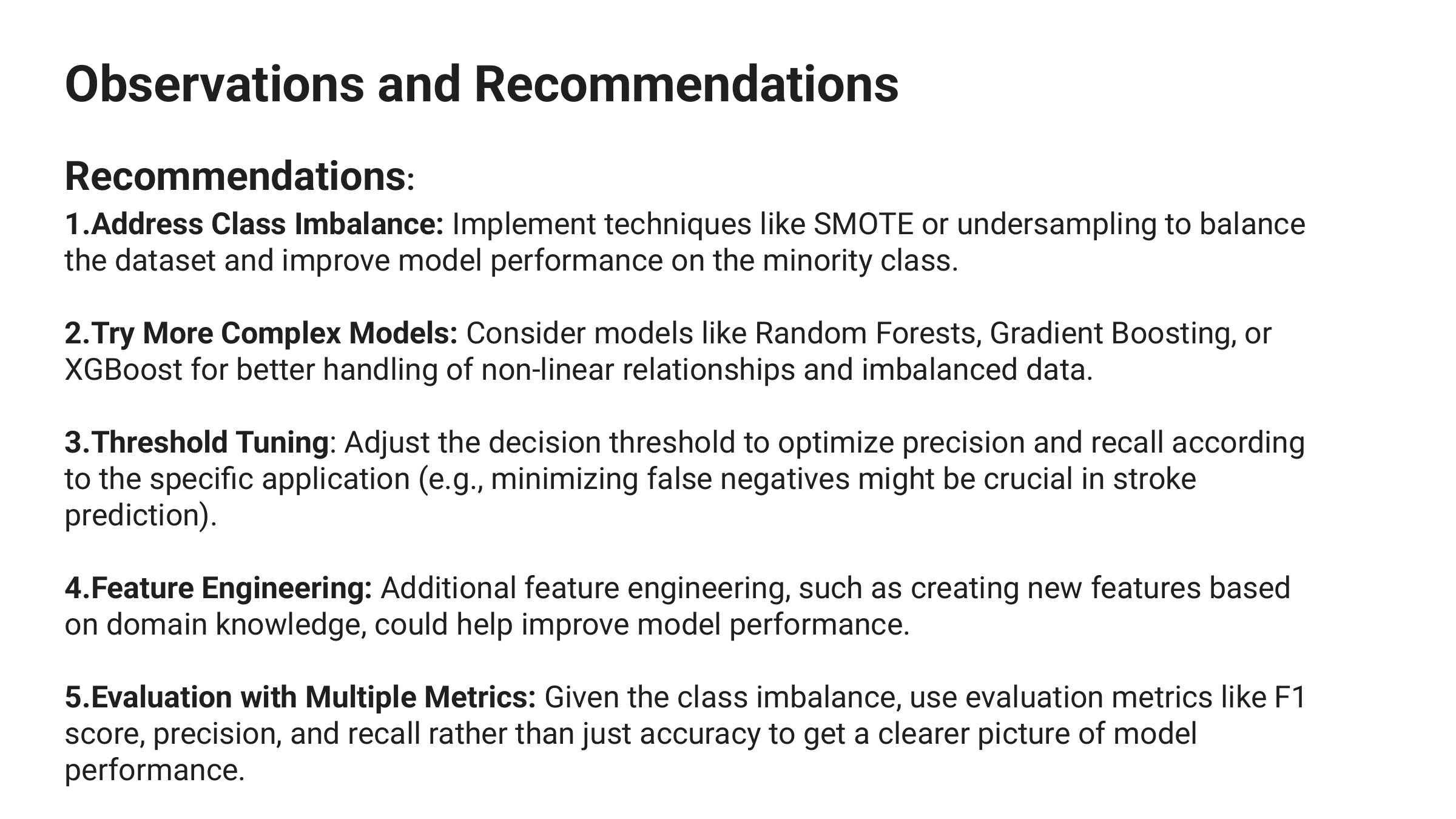

Observations and Recommendations
Recommendations:
Address Class Imbalance: Implement techniques like SMOTE or undersampling to balance the dataset and improve model performance on the minority class.

Try More Complex Models: Consider models like Random Forests, Gradient Boosting, or XGBoost for better handling of non-linear relationships and imbalanced data.

Threshold Tuning: Adjust the decision threshold to optimize precision and recall according to the specific application (e.g., minimizing false negatives might be crucial in stroke prediction).

Feature Engineering: Additional feature engineering, such as creating new features based on domain knowledge, could help improve model performance.

Evaluation with Multiple Metrics: Given the class imbalance, use evaluation metrics like F1 score, precision, and recall rather than just accuracy to get a clearer picture of model performance.